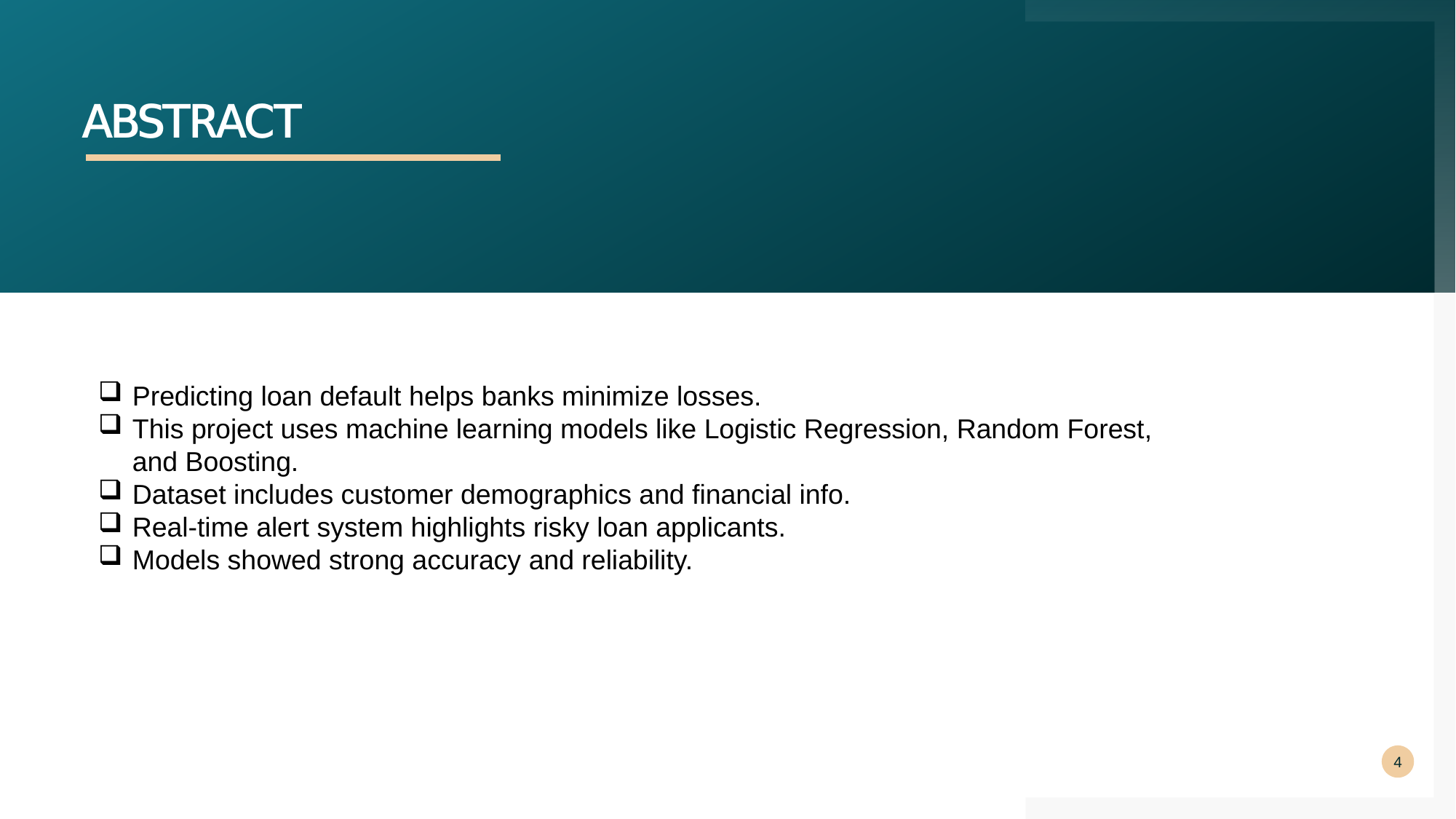

# abstract

Predicting loan default helps banks minimize losses.
This project uses machine learning models like Logistic Regression, Random Forest, and Boosting.
Dataset includes customer demographics and financial info.
Real-time alert system highlights risky loan applicants.
Models showed strong accuracy and reliability.
4